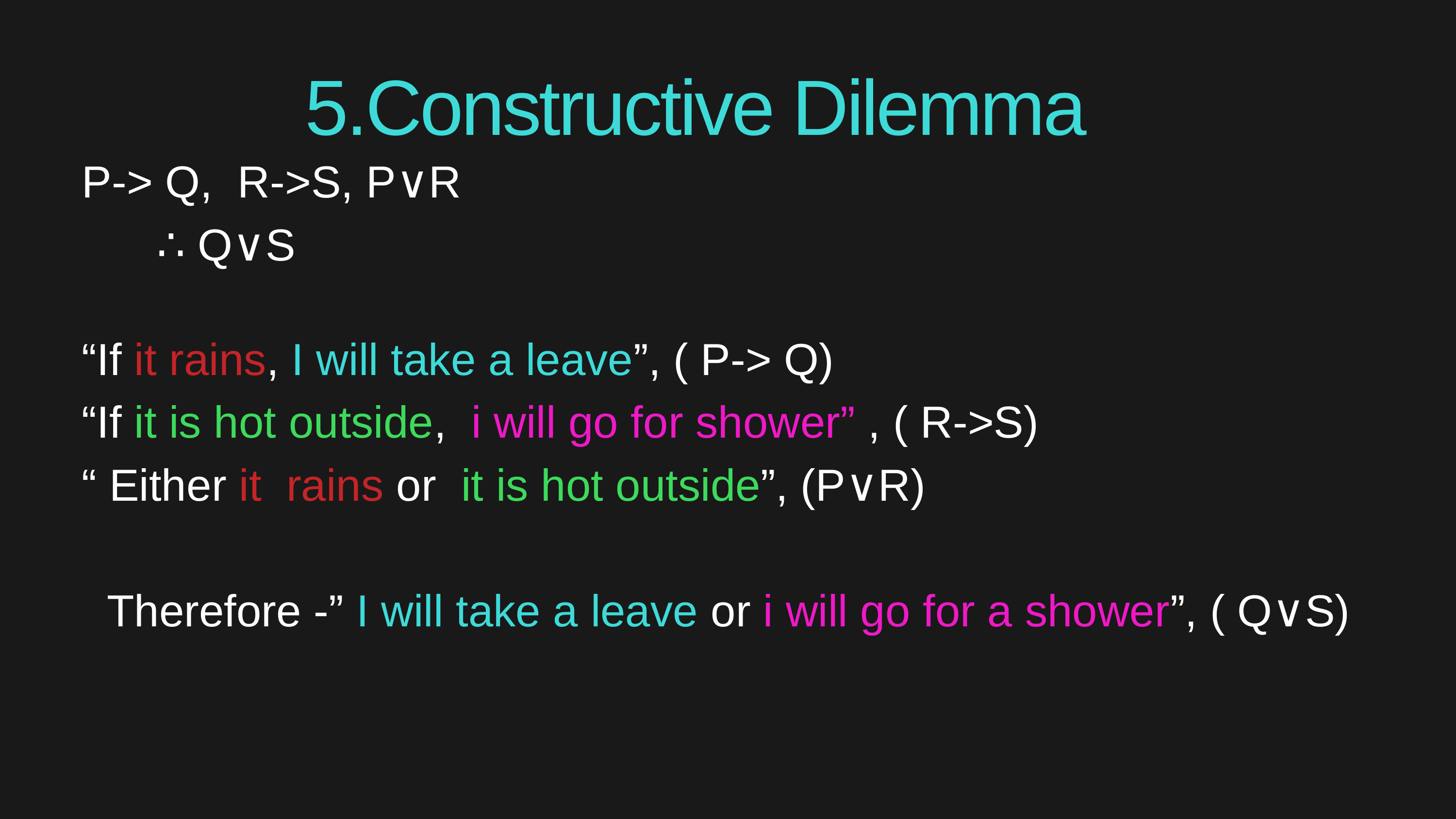

5.Constructive Dilemma
P-> Q,  R->S, P∨R
      ∴ Q∨S

“If it rains, I will take a leave”, ( P-> Q)
“If it is hot outside,  i will go for shower” , ( R->S)
“ Either it  rains or  it is hot outside”, (P∨R)

  Therefore -” I will take a leave or i will go for a shower”, ( Q∨S)